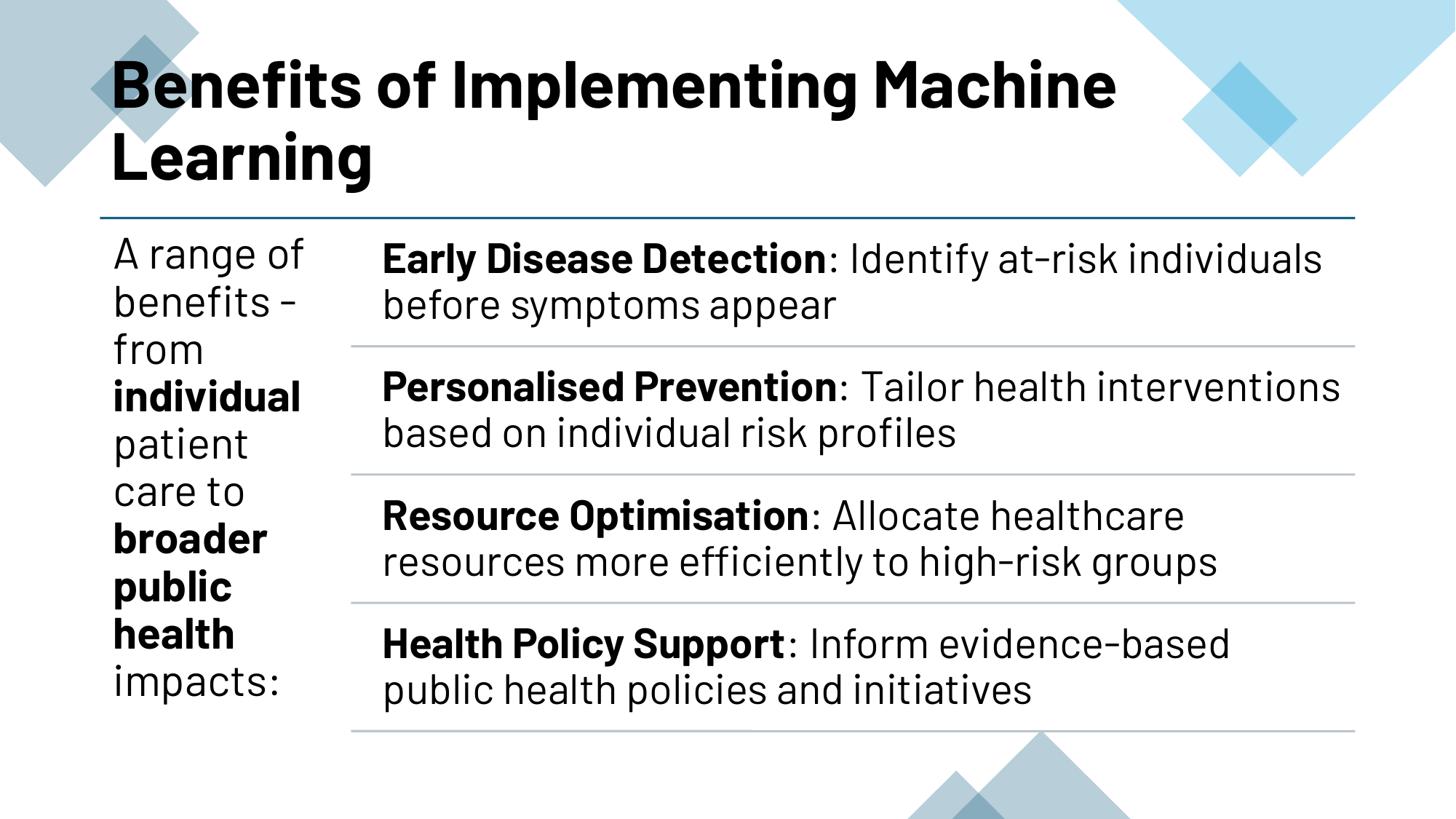

# Benefits of Implementing Machine Learning

A range of benefits - from individual patient care to broader public health impacts:
Early Disease Detection: Identify at-risk individuals before symptoms appear
Personalised Prevention: Tailor health interventions based on individual risk profiles
Resource Optimisation: Allocate healthcare resources more efficiently to high-risk groups
Health Policy Support: Inform evidence-based public health policies and initiatives